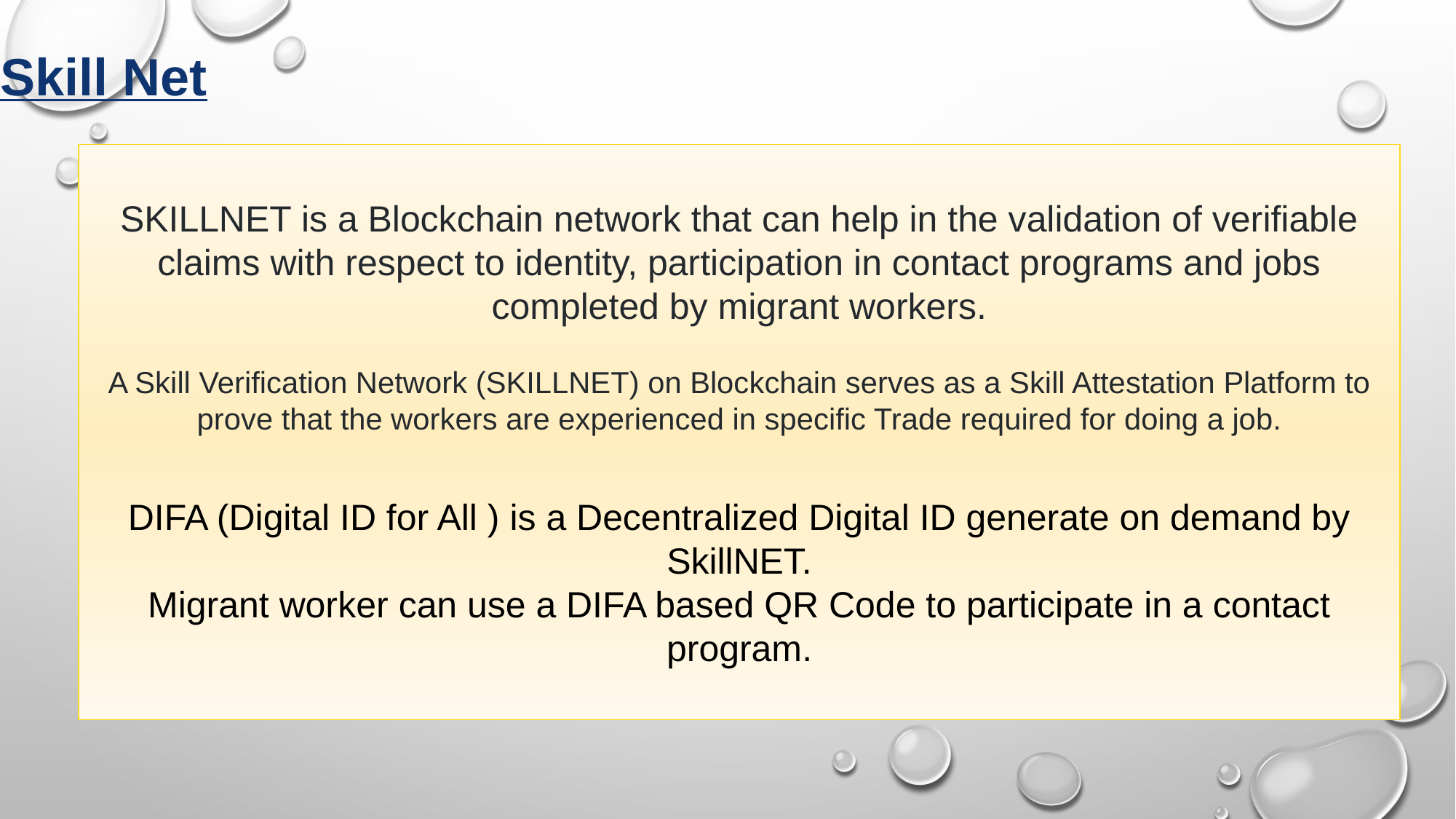

Skill Net

SKILLNET is a Blockchain network that can help in the validation of verifiable claims with respect to identity, participation in contact programs and jobs completed by migrant workers.

A Skill Verification Network (SKILLNET) on Blockchain serves as a Skill Attestation Platform to prove that the workers are experienced in specific Trade required for doing a job.

DIFA (Digital ID for All ) is a Decentralized Digital ID generate on demand by SkillNET.
Migrant worker can use a DIFA based QR Code to participate in a contact program.